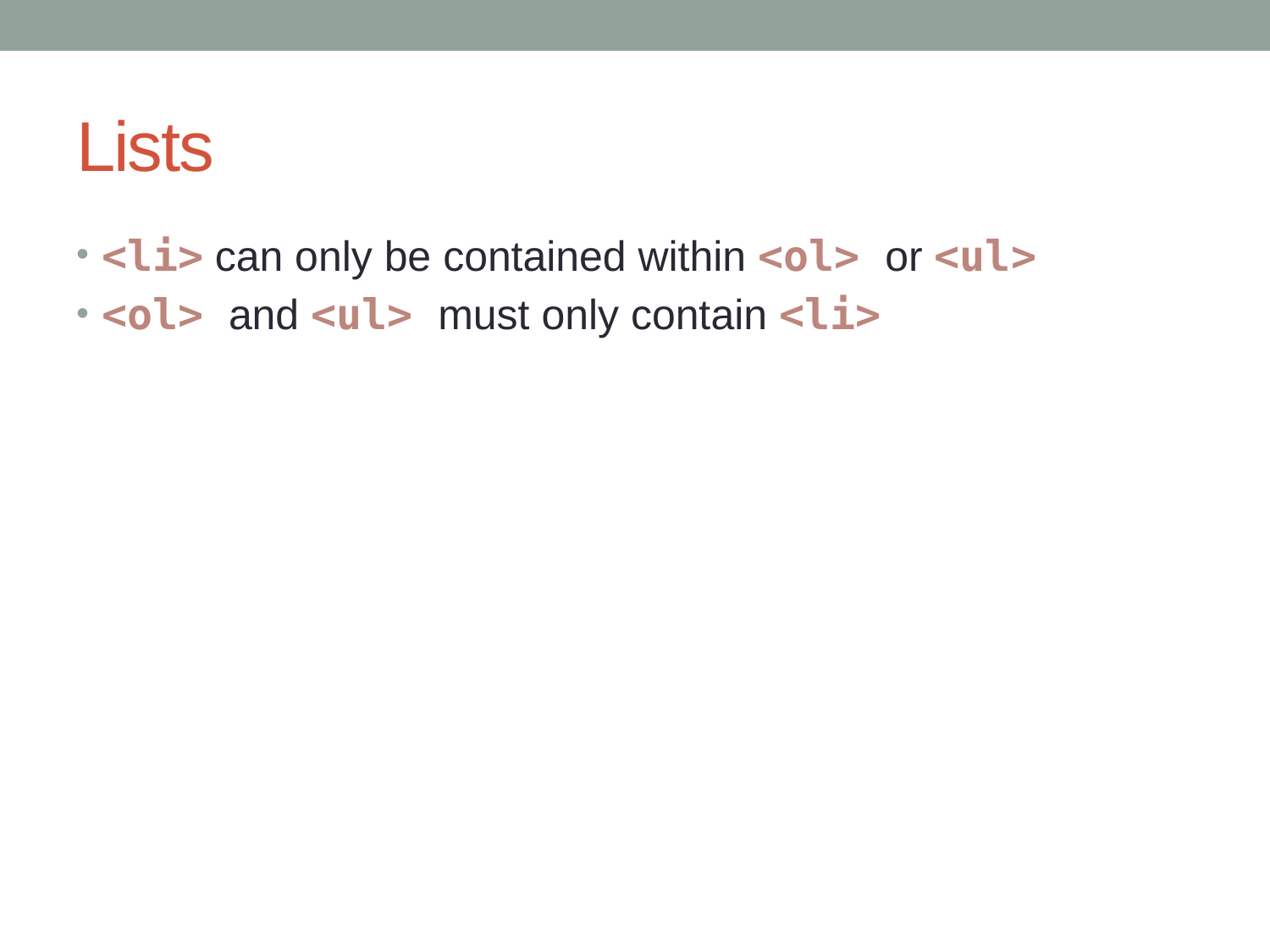

# Lists
<li> can only be contained within <ol> or <ul>
<ol> and <ul> must only contain <li>